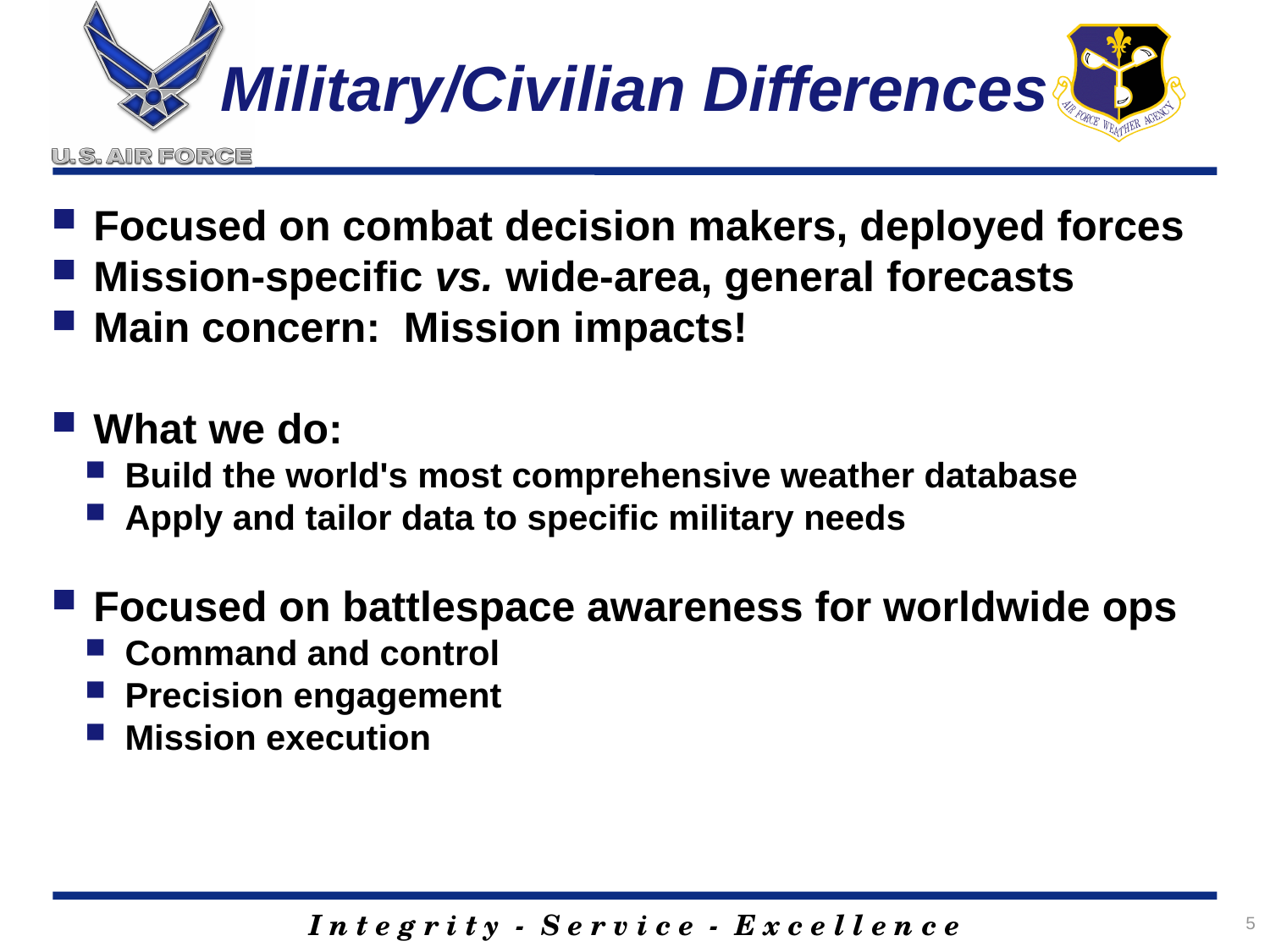

Military/Civilian Differences
 Focused on combat decision makers, deployed forces
 Mission-specific vs. wide-area, general forecasts
 Main concern:  Mission impacts!

 What we do:
 Build the world's most comprehensive weather database
 Apply and tailor data to specific military needs

 Focused on battlespace awareness for worldwide ops
 Command and control
 Precision engagement
 Mission execution

5